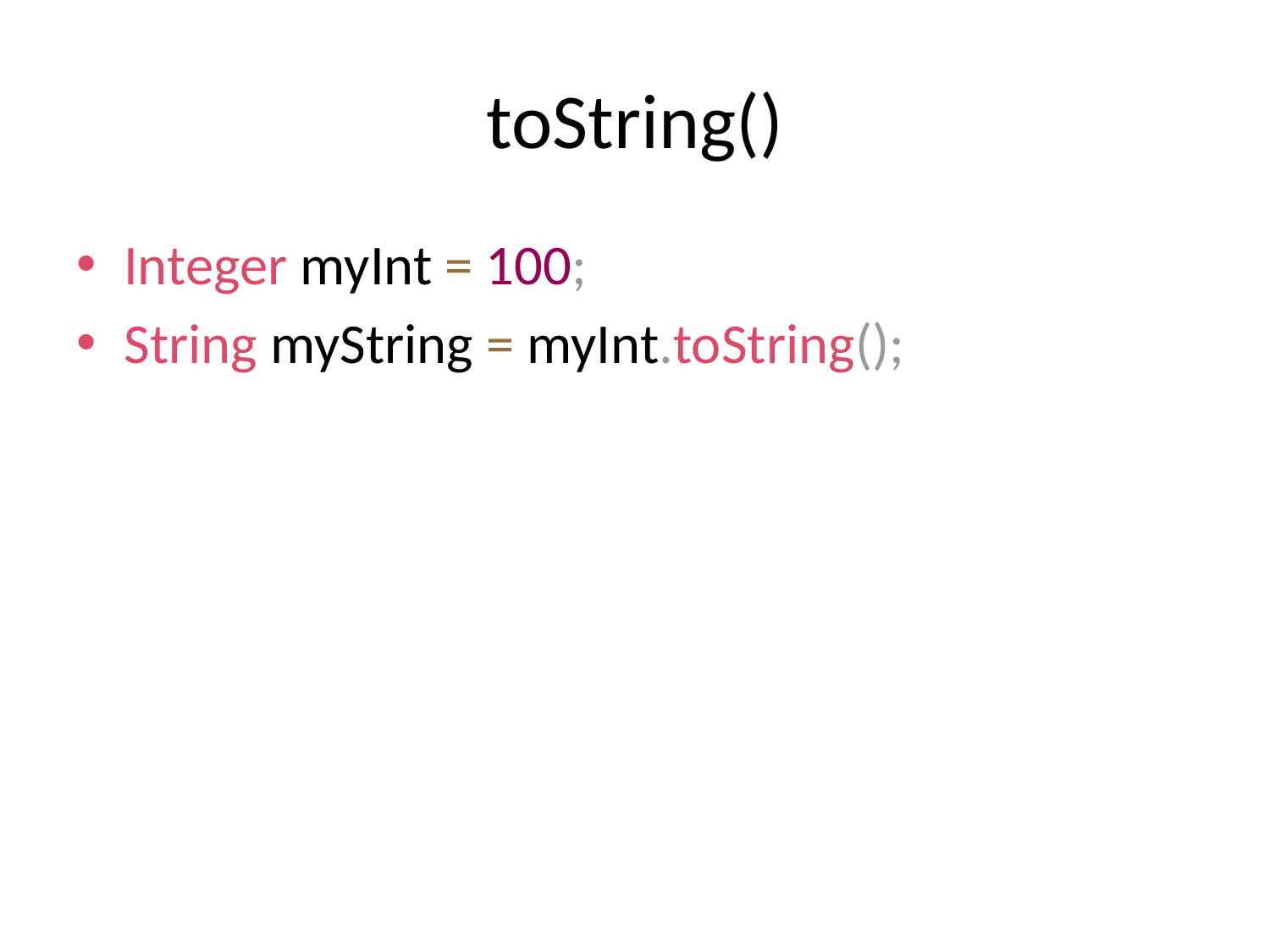

# toString()
Integer myInt = 100;
String myString = myInt.toString();